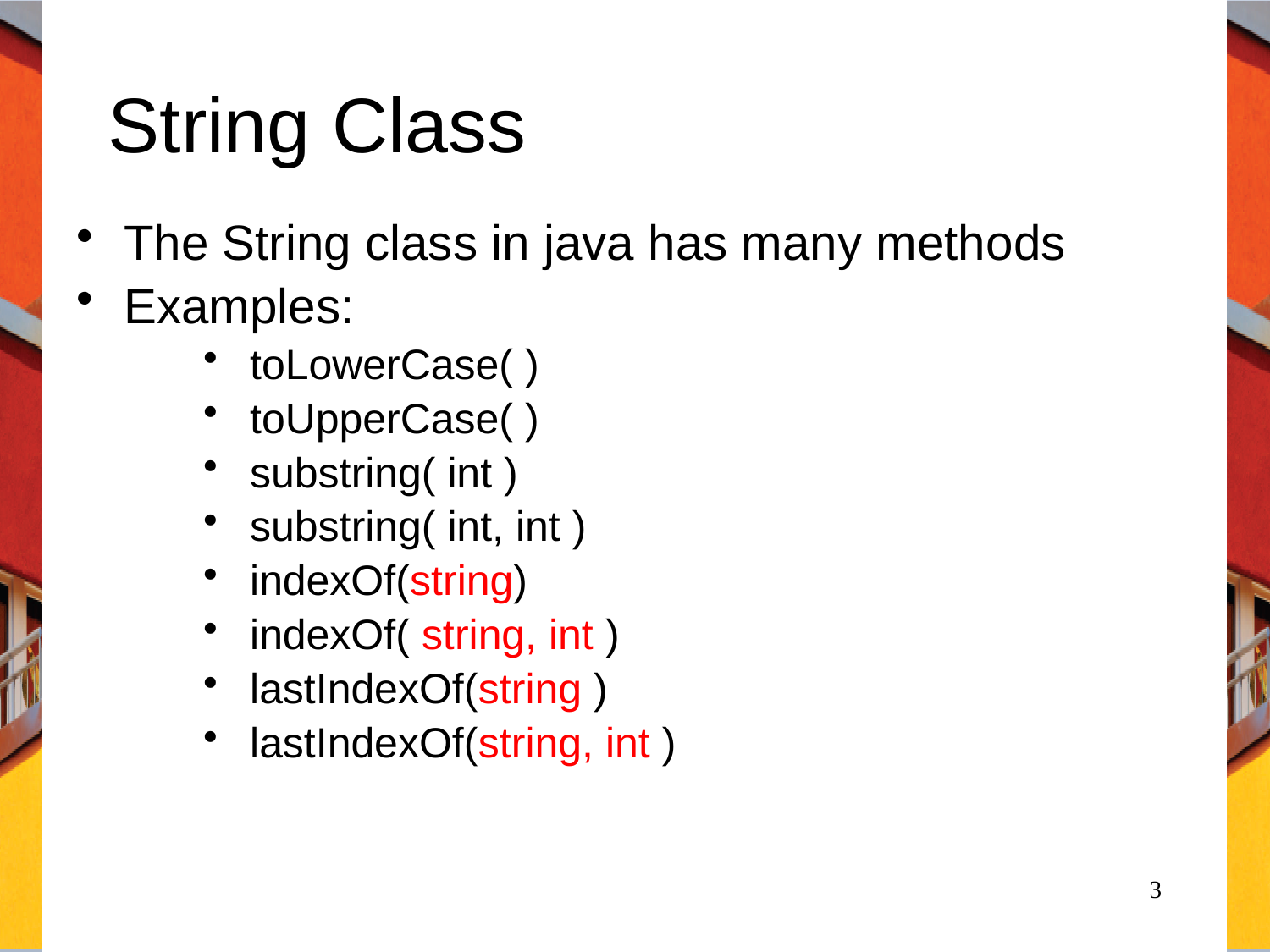

# String Class
The String class in java has many methods
Examples:
toLowerCase( )
toUpperCase( )
substring( int )
substring( int, int )
indexOf(string)
indexOf( string, int )
lastIndexOf(string )
lastIndexOf(string, int )

3